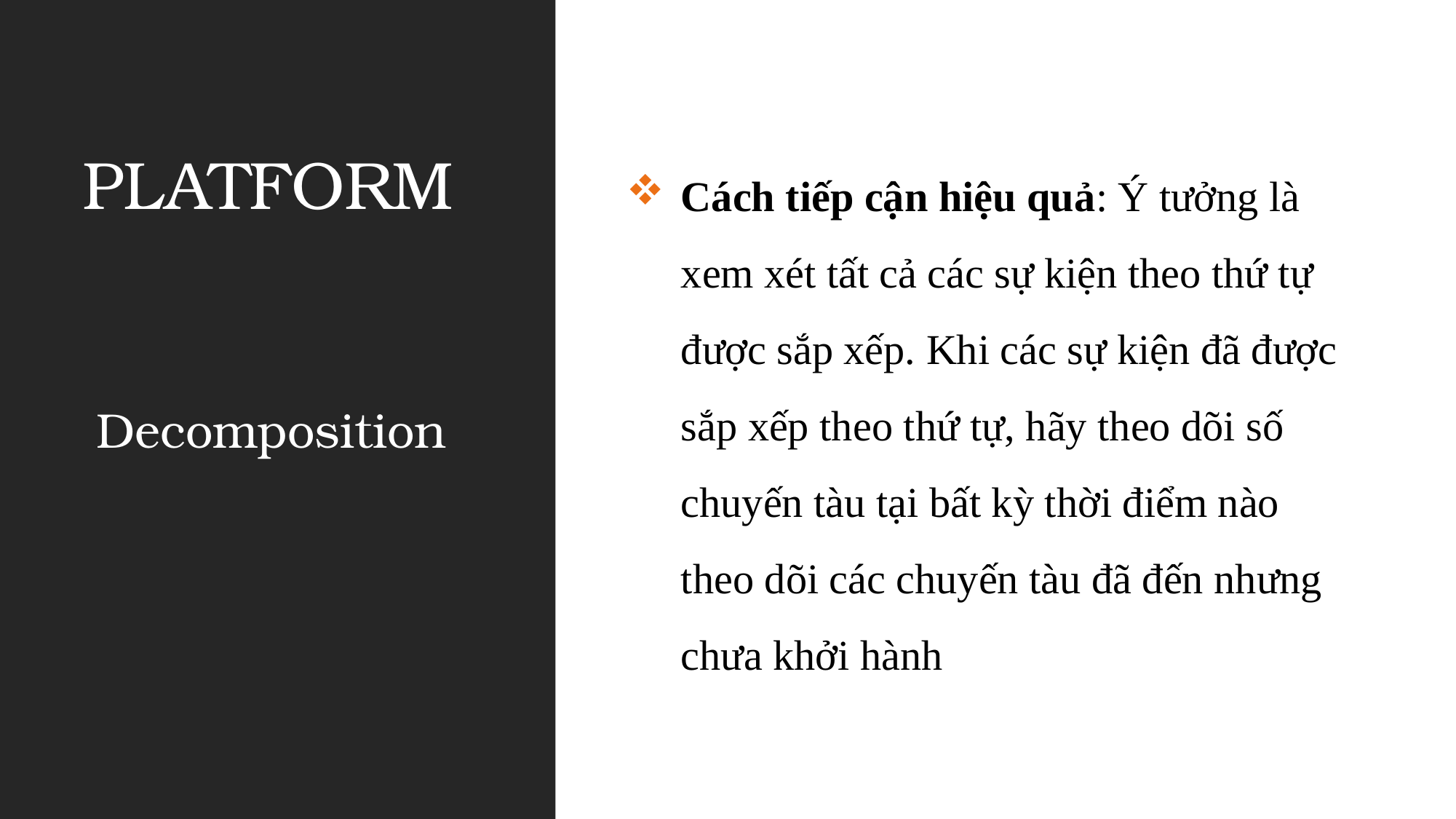

Cách tiếp cận hiệu quả: Ý tưởng là xem xét tất cả các sự kiện theo thứ tự được sắp xếp. Khi các sự kiện đã được sắp xếp theo thứ tự, hãy theo dõi số chuyến tàu tại bất kỳ thời điểm nào theo dõi các chuyến tàu đã đến nhưng chưa khởi hành
PLATFORM
Decomposition